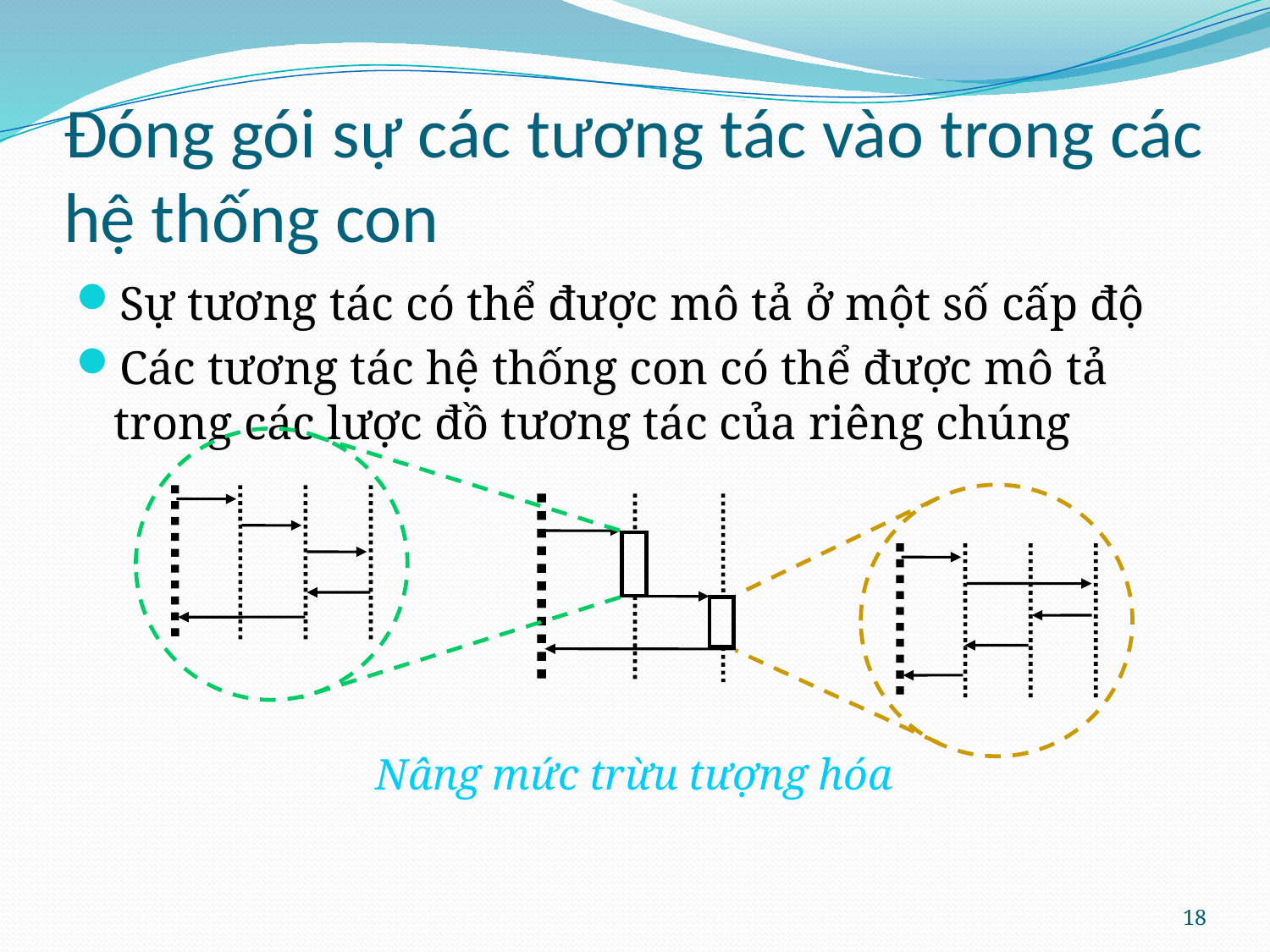

# Đóng gói sự các tương tác vào trong các hệ thống con
Sự tương tác có thể được mô tả ở một số cấp độ
Các tương tác hệ thống con có thể được mô tả trong các lược đồ tương tác của riêng chúng

Nâng mức trừu tượng hóa
18